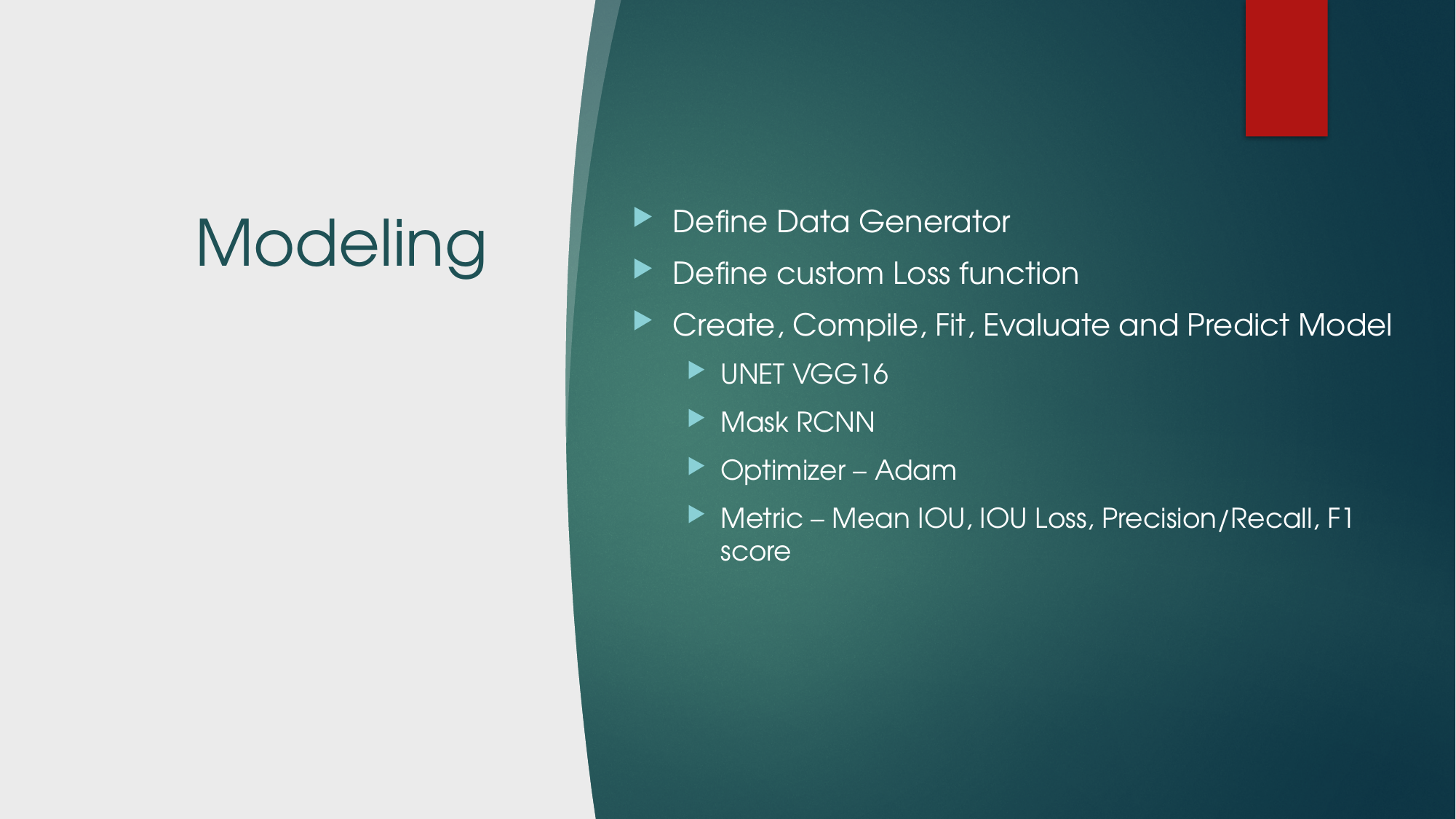

# Modeling
Define Data Generator
Define custom Loss function
Create, Compile, Fit, Evaluate and Predict Model
UNET VGG16
Mask RCNN
Optimizer – Adam
Metric – Mean IOU, IOU Loss, Precision/Recall, F1 score